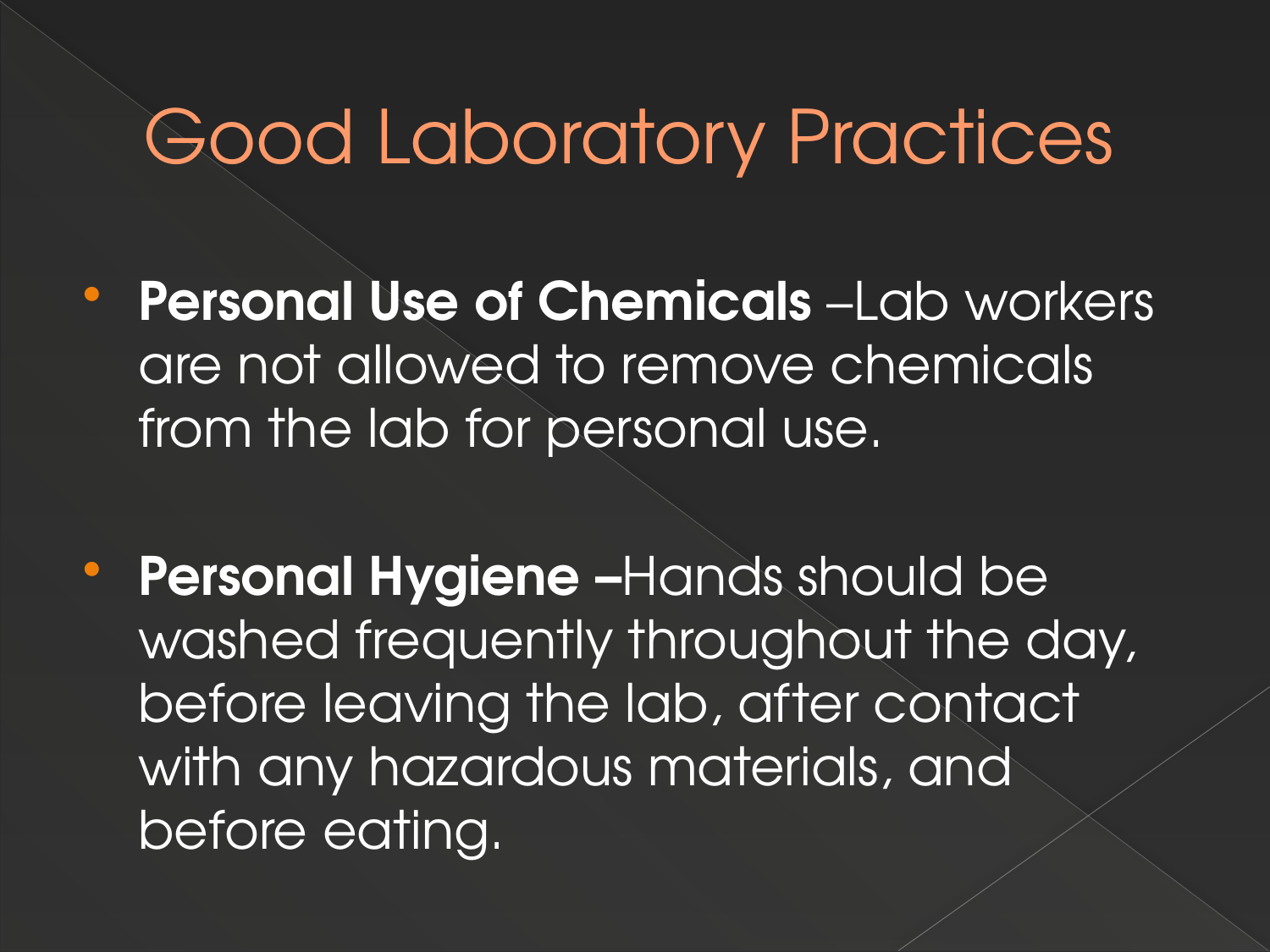

# Good Laboratory Practices
Personal Use of Chemicals –Lab workers are not allowed to remove chemicals from the lab for personal use.

Personal Hygiene –Hands should be washed frequently throughout the day, before leaving the lab, after contact with any hazardous materials, and before eating.